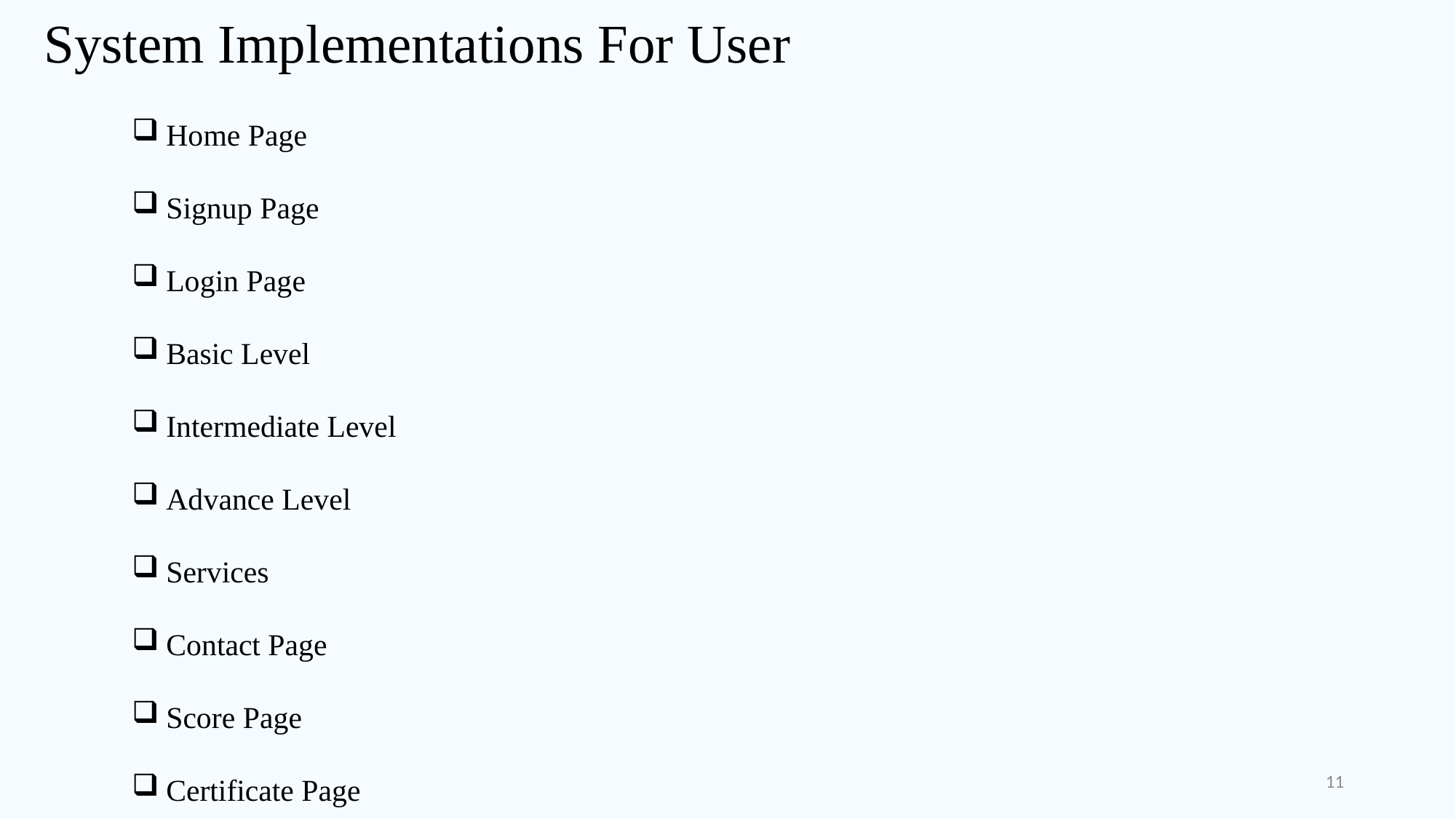

System Implementations For User

Home Page

Signup Page

Login Page

Basic Level

Intermediate Level

Advance Level

Services

Contact Page

Score Page

Certificate Page

11